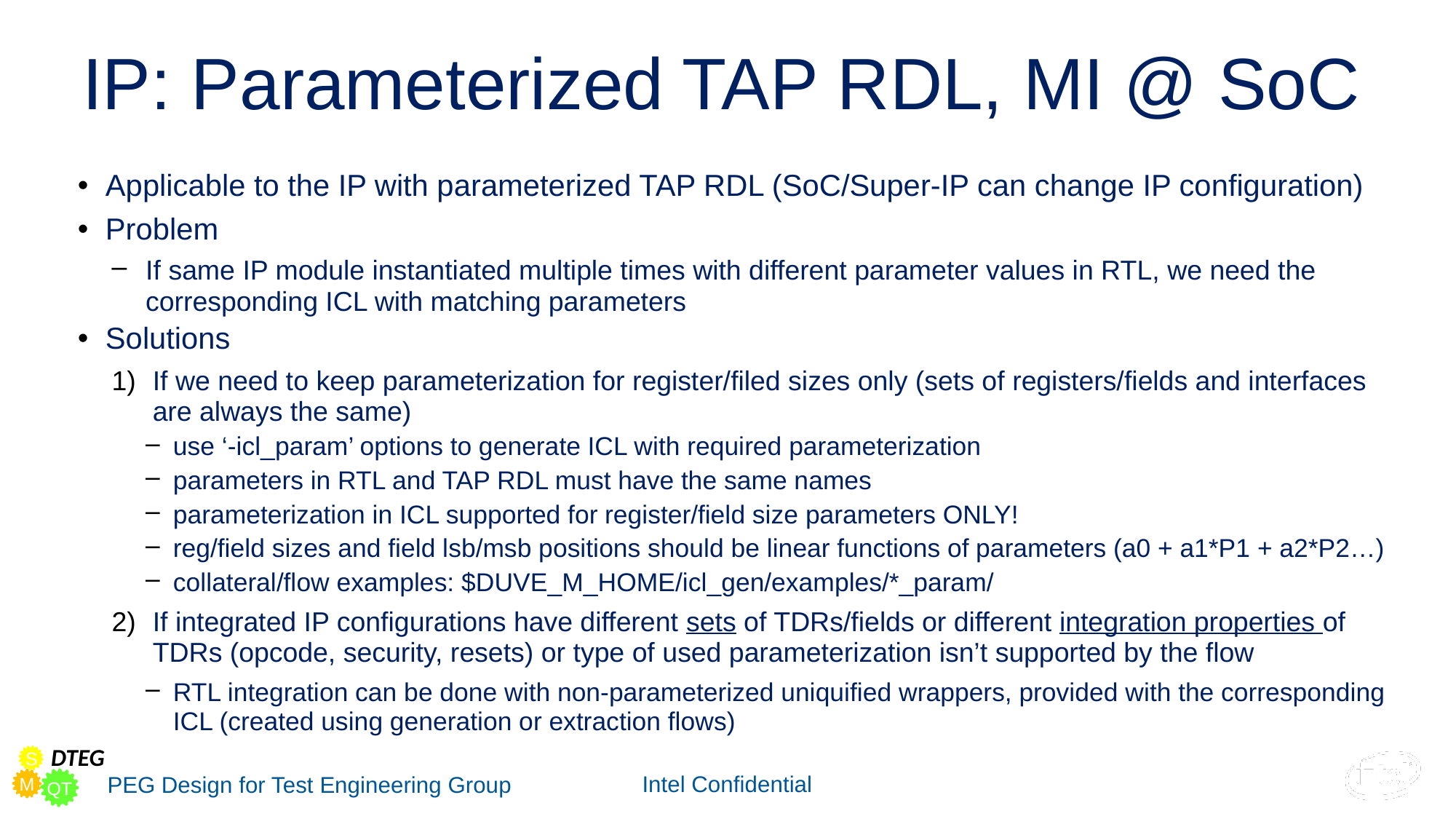

# IP: Parameterized TAP RDL, MI @ SoC
Applicable to the IP with parameterized TAP RDL (SoC/Super-IP can change IP configuration)
Problem
If same IP module instantiated multiple times with different parameter values in RTL, we need the corresponding ICL with matching parameters
Solutions
If we need to keep parameterization for register/filed sizes only (sets of registers/fields and interfaces are always the same)
use ‘-icl_param’ options to generate ICL with required parameterization
parameters in RTL and TAP RDL must have the same names
parameterization in ICL supported for register/field size parameters ONLY!
reg/field sizes and field lsb/msb positions should be linear functions of parameters (a0 + a1*P1 + a2*P2…)
collateral/flow examples: $DUVE_M_HOME/icl_gen/examples/*_param/
If integrated IP configurations have different sets of TDRs/fields or different integration properties of TDRs (opcode, security, resets) or type of used parameterization isn’t supported by the flow
RTL integration can be done with non-parameterized uniquified wrappers, provided with the corresponding ICL (created using generation or extraction flows)